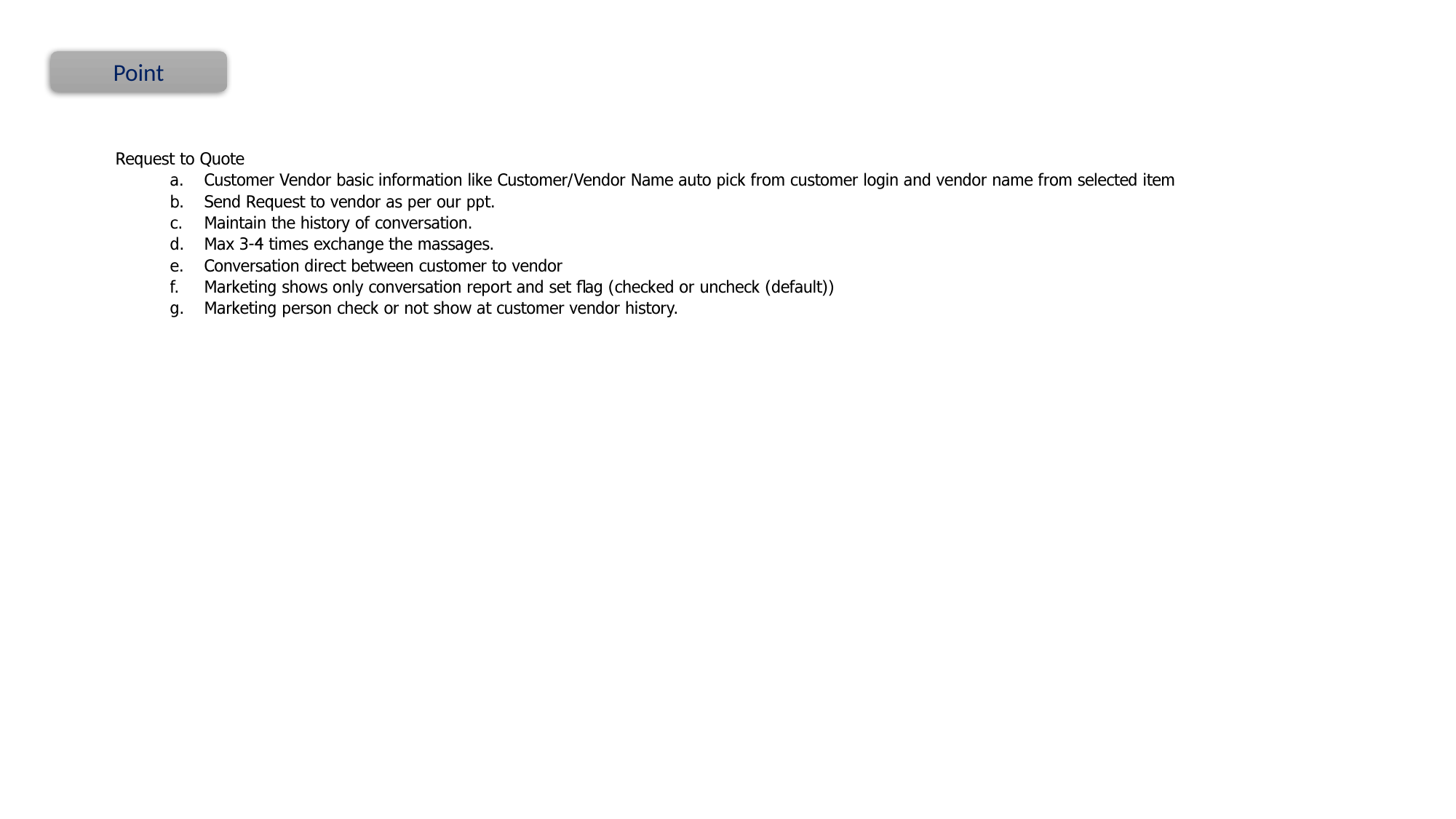

Point
Request to Quote
Customer Vendor basic information like Customer/Vendor Name auto pick from customer login and vendor name from selected item
Send Request to vendor as per our ppt.
Maintain the history of conversation.
Max 3-4 times exchange the massages.
Conversation direct between customer to vendor
Marketing shows only conversation report and set flag (checked or uncheck (default))
Marketing person check or not show at customer vendor history.